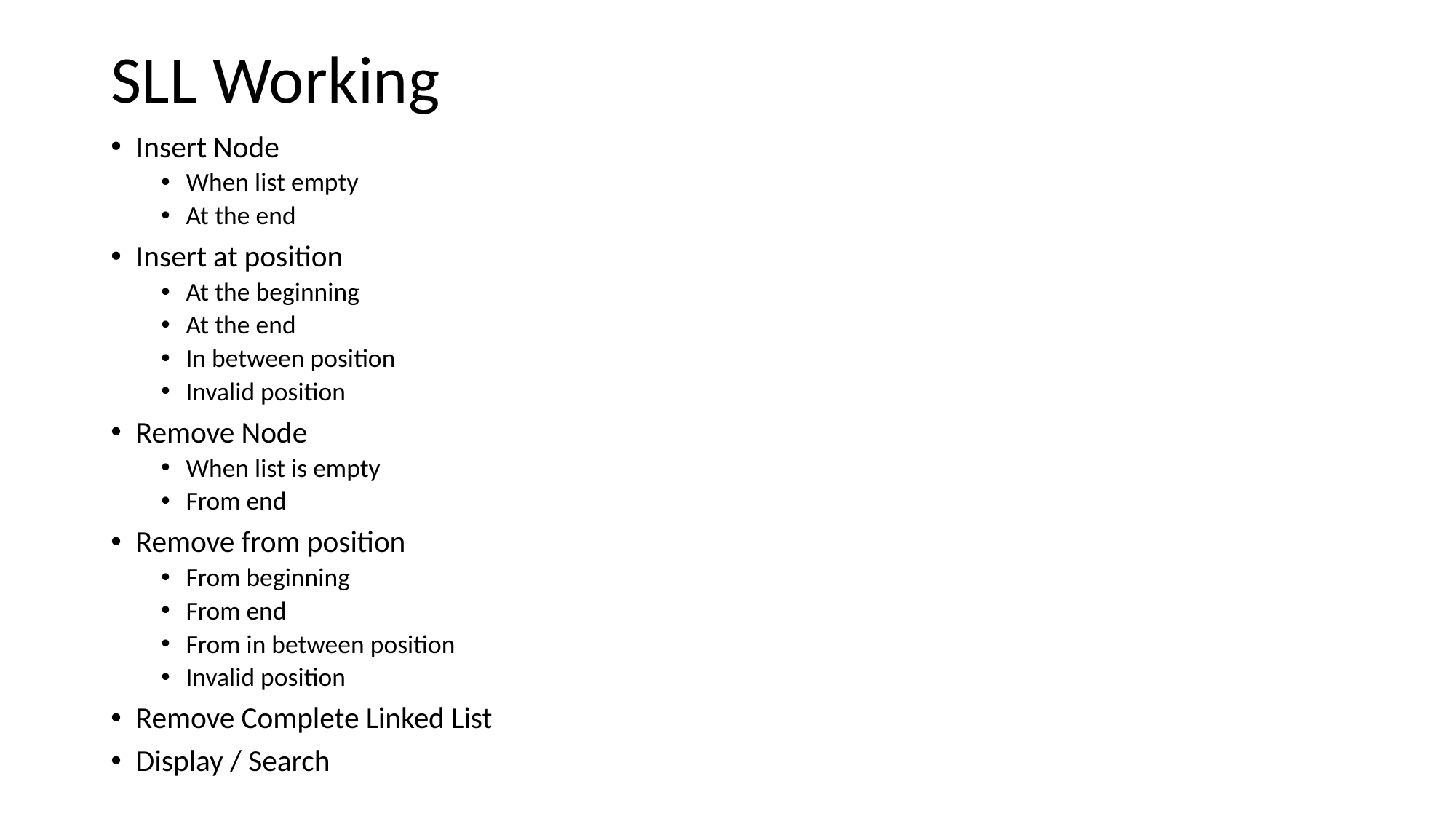

# SLL Working
Insert Node
When list empty
At the end
Insert at position
At the beginning
At the end
In between position
Invalid position
Remove Node
When list is empty
From end
Remove from position
From beginning
From end
From in between position
Invalid position
Remove Complete Linked List
Display / Search